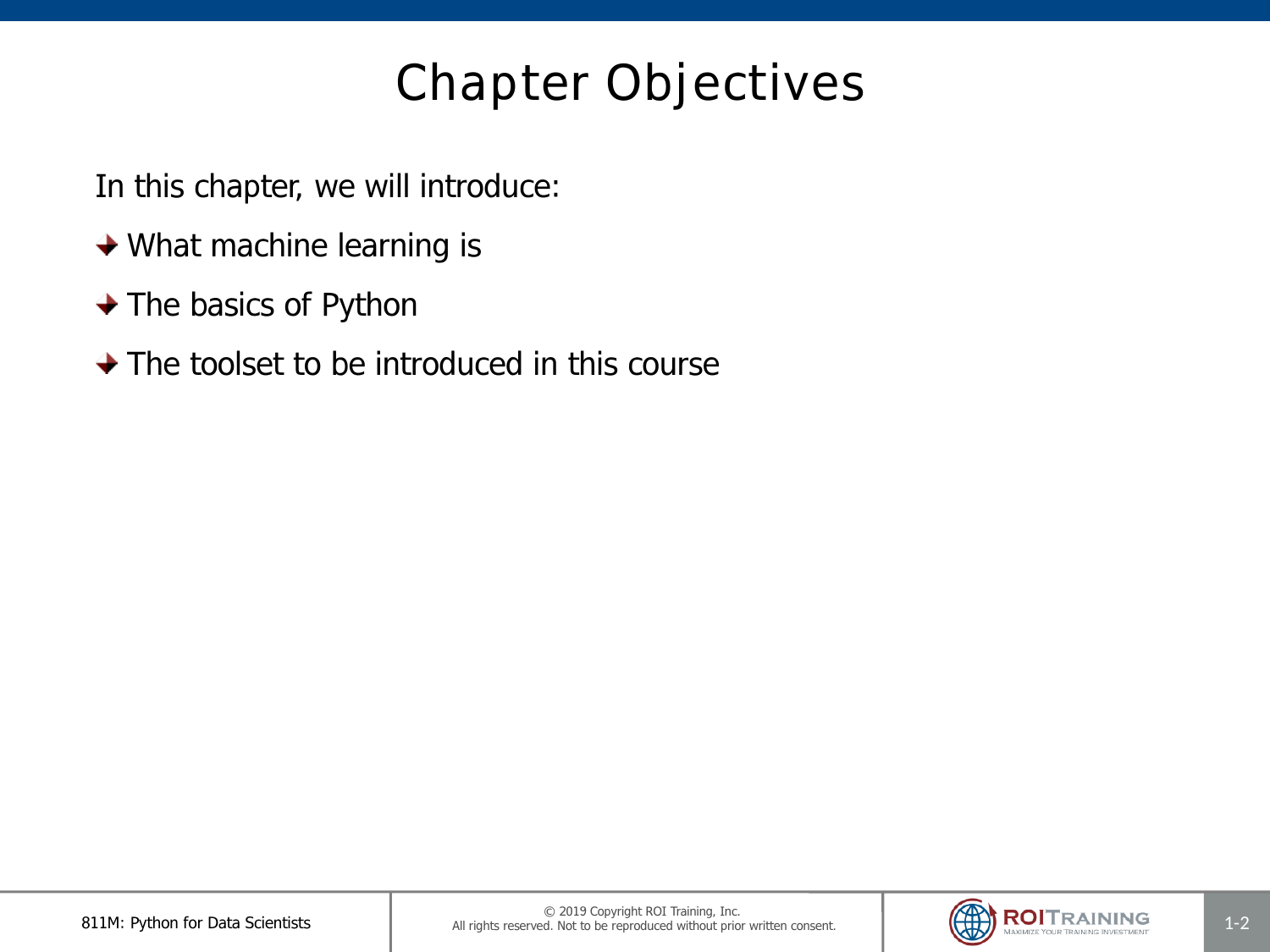

# Chapter Objectives
In this chapter, we will introduce:
What machine learning is
The basics of Python
The toolset to be introduced in this course